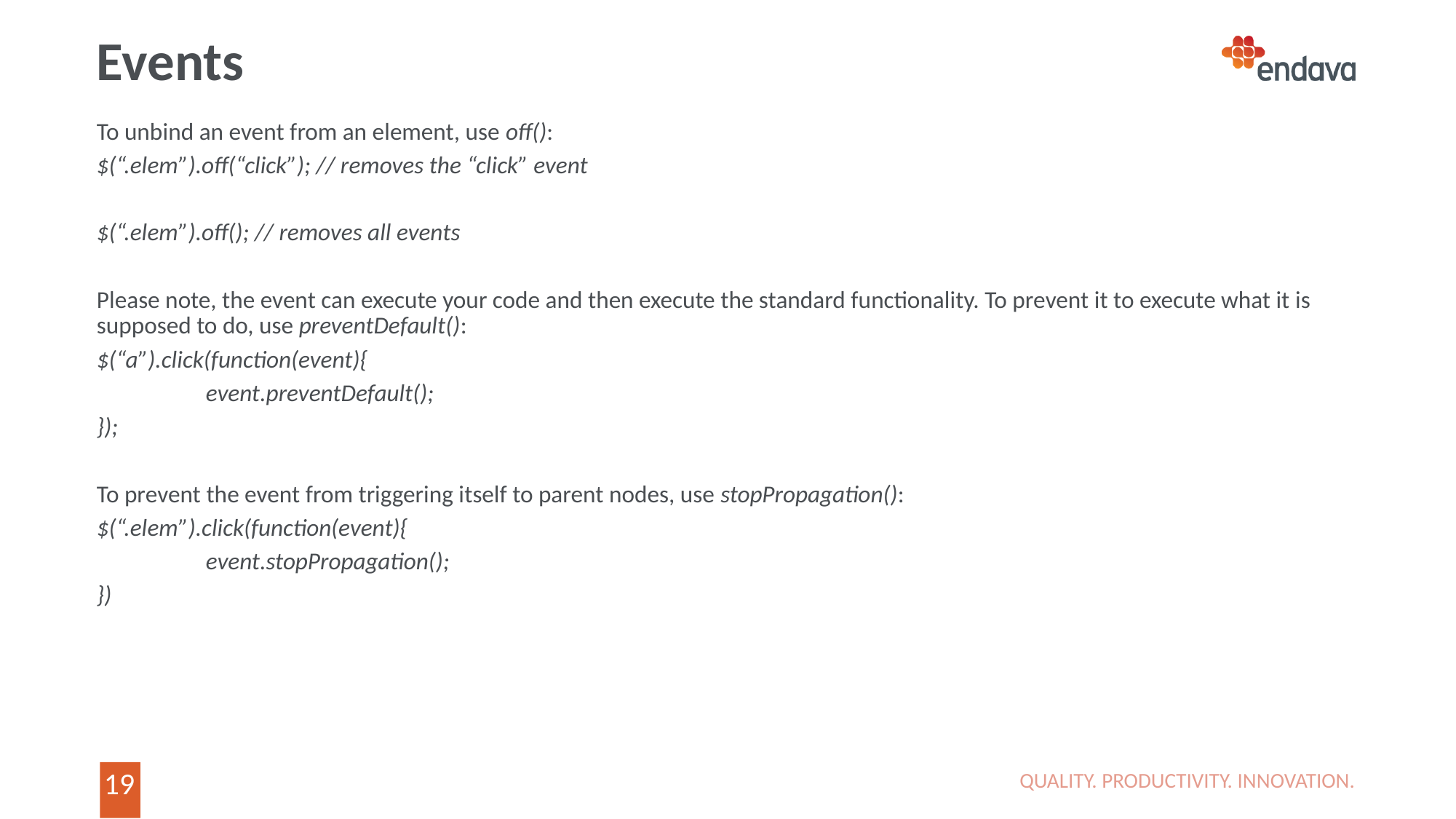

# Events
To unbind an event from an element, use off():
$(“.elem”).off(“click”); // removes the “click” event

$(“.elem”).off(); // removes all events

Please note, the event can execute your code and then execute the standard functionality. To prevent it to execute what it is supposed to do, use preventDefault():
$(“a”).click(function(event){
	event.preventDefault();
});

To prevent the event from triggering itself to parent nodes, use stopPropagation():
$(“.elem”).click(function(event){
	event.stopPropagation();
})

QUALITY. PRODUCTIVITY. INNOVATION.